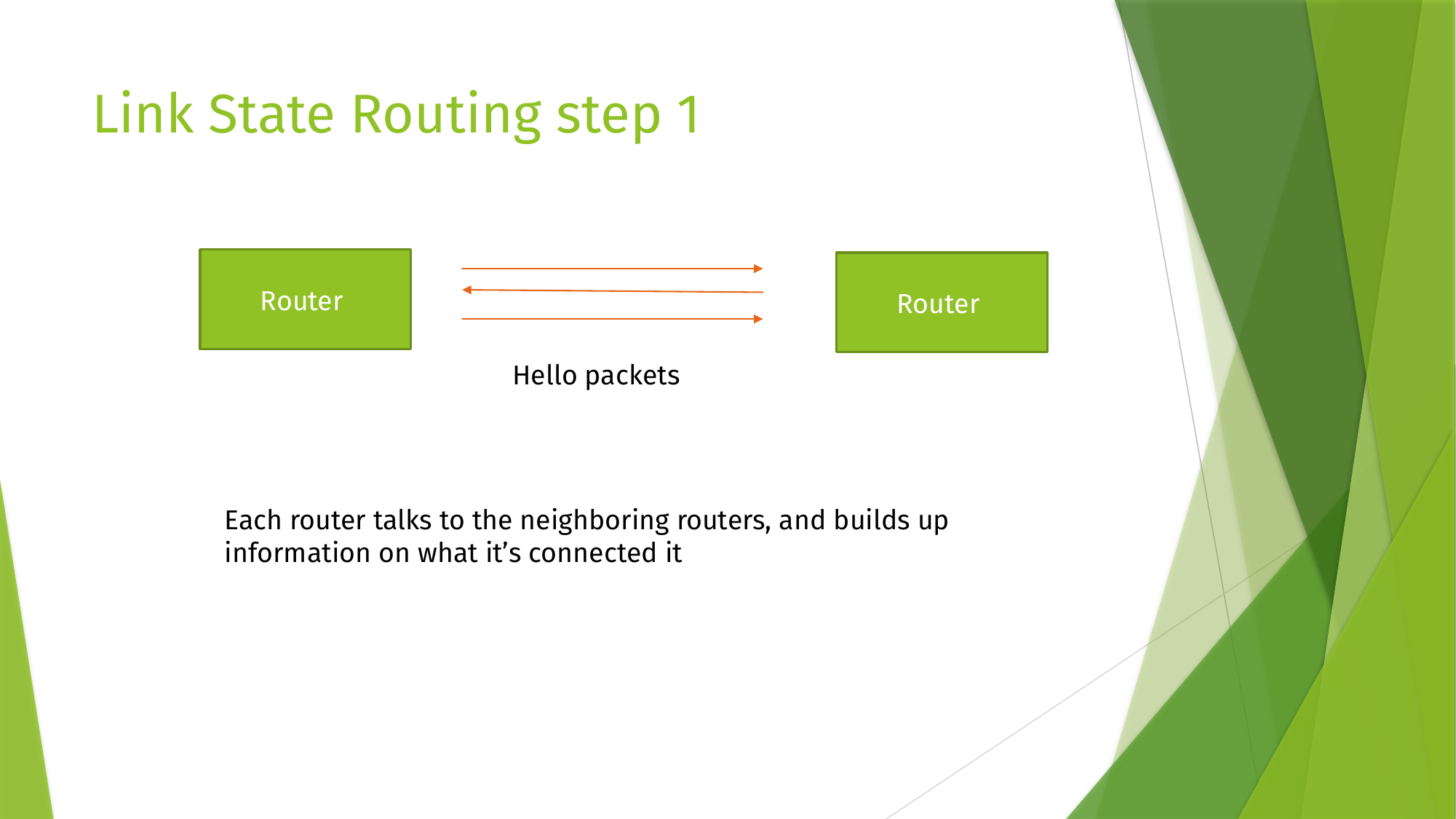

# Link State Routing step 1
Router
Router
Hello packets
Each router talks to the neighboring routers, and builds up information on what it’s connected it